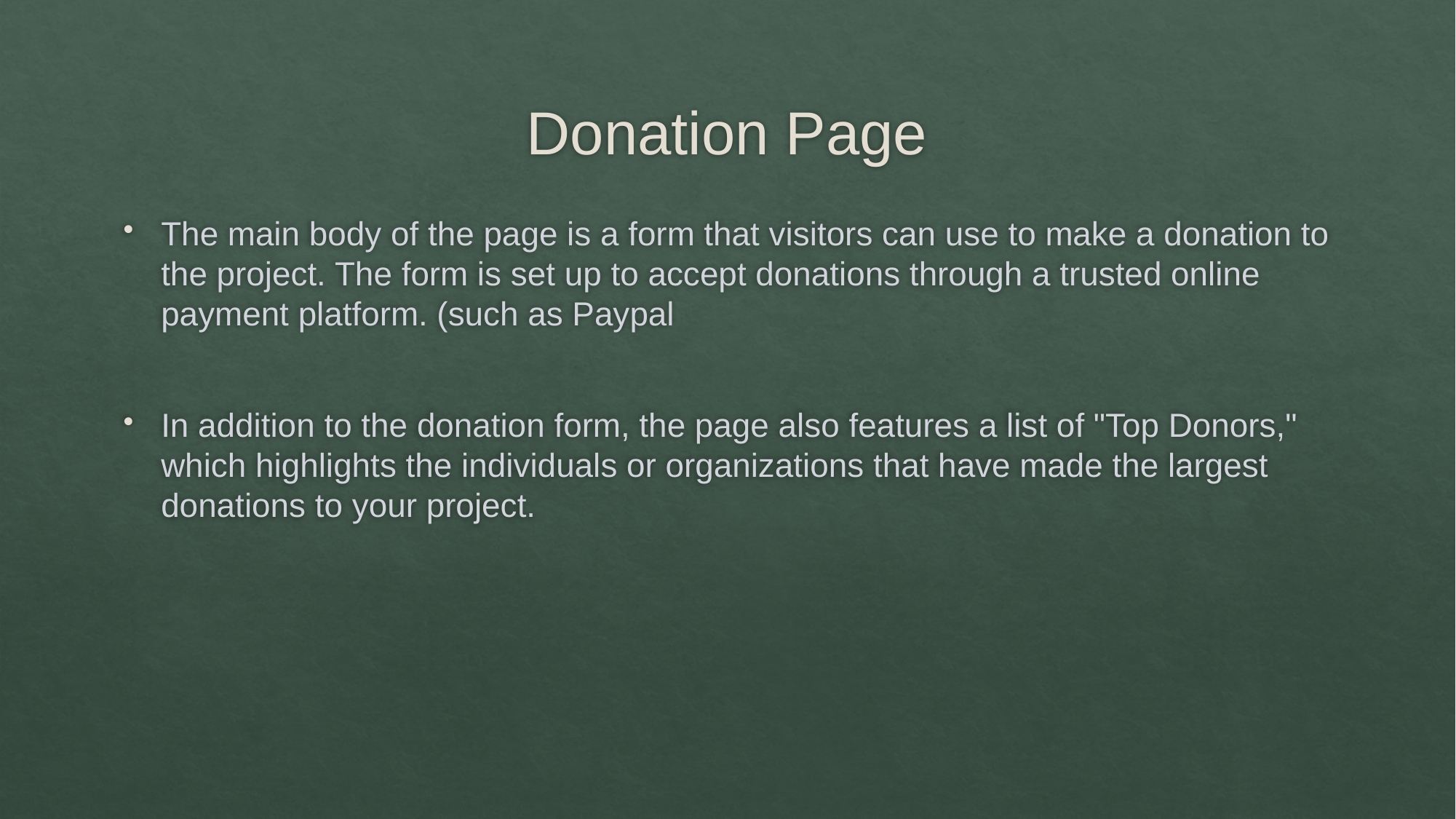

# Donation Page
The main body of the page is a form that visitors can use to make a donation to the project. The form is set up to accept donations through a trusted online payment platform. (such as Paypal

In addition to the donation form, the page also features a list of "Top Donors," which highlights the individuals or organizations that have made the largest donations to your project.